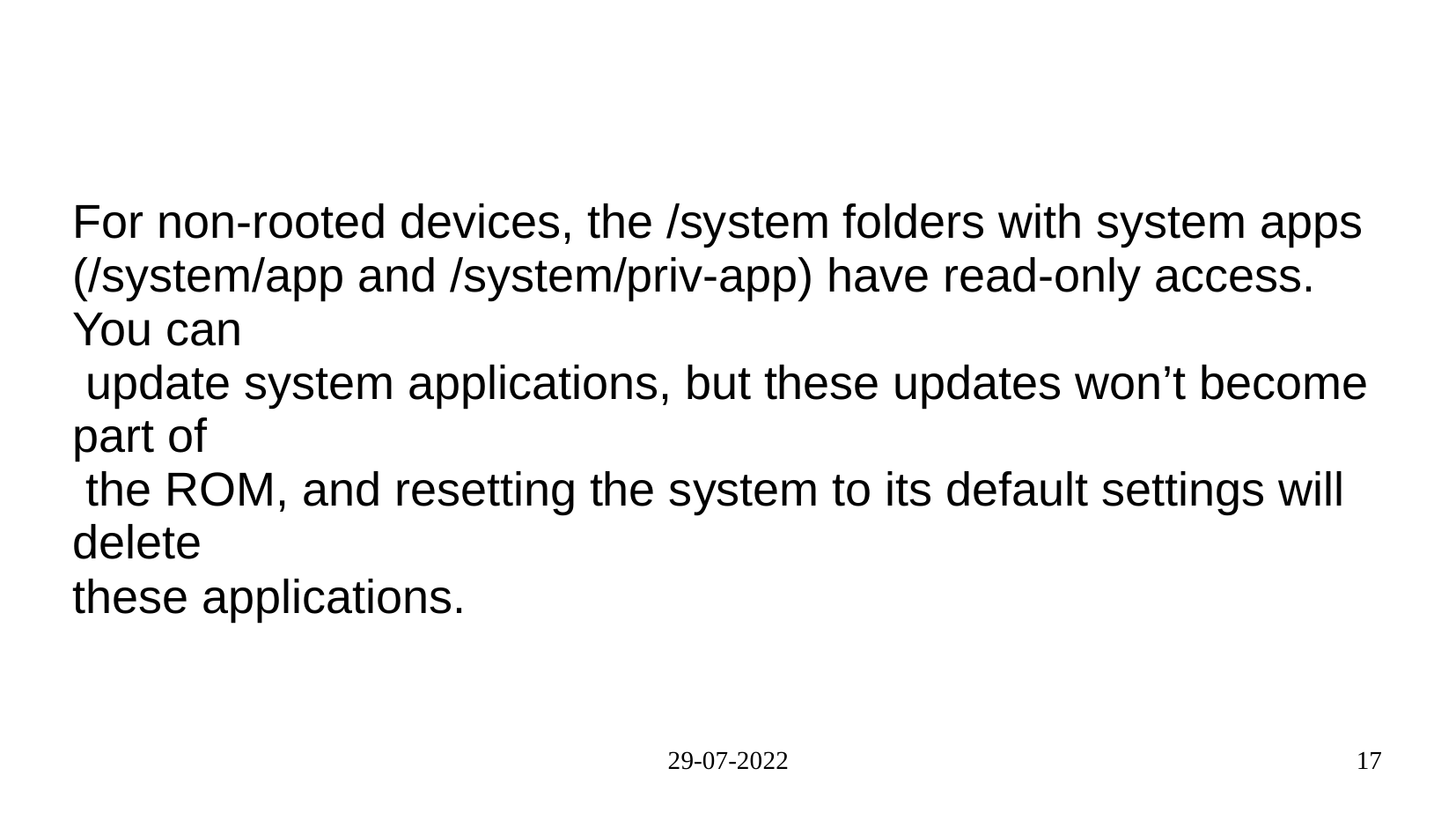

#

For non-rooted devices, the /system folders with system apps
(/system/app and /system/priv-app) have read-only access. You can
 update system applications, but these updates won’t become part of
 the ROM, and resetting the system to its default settings will delete
these applications.
29-07-2022
17